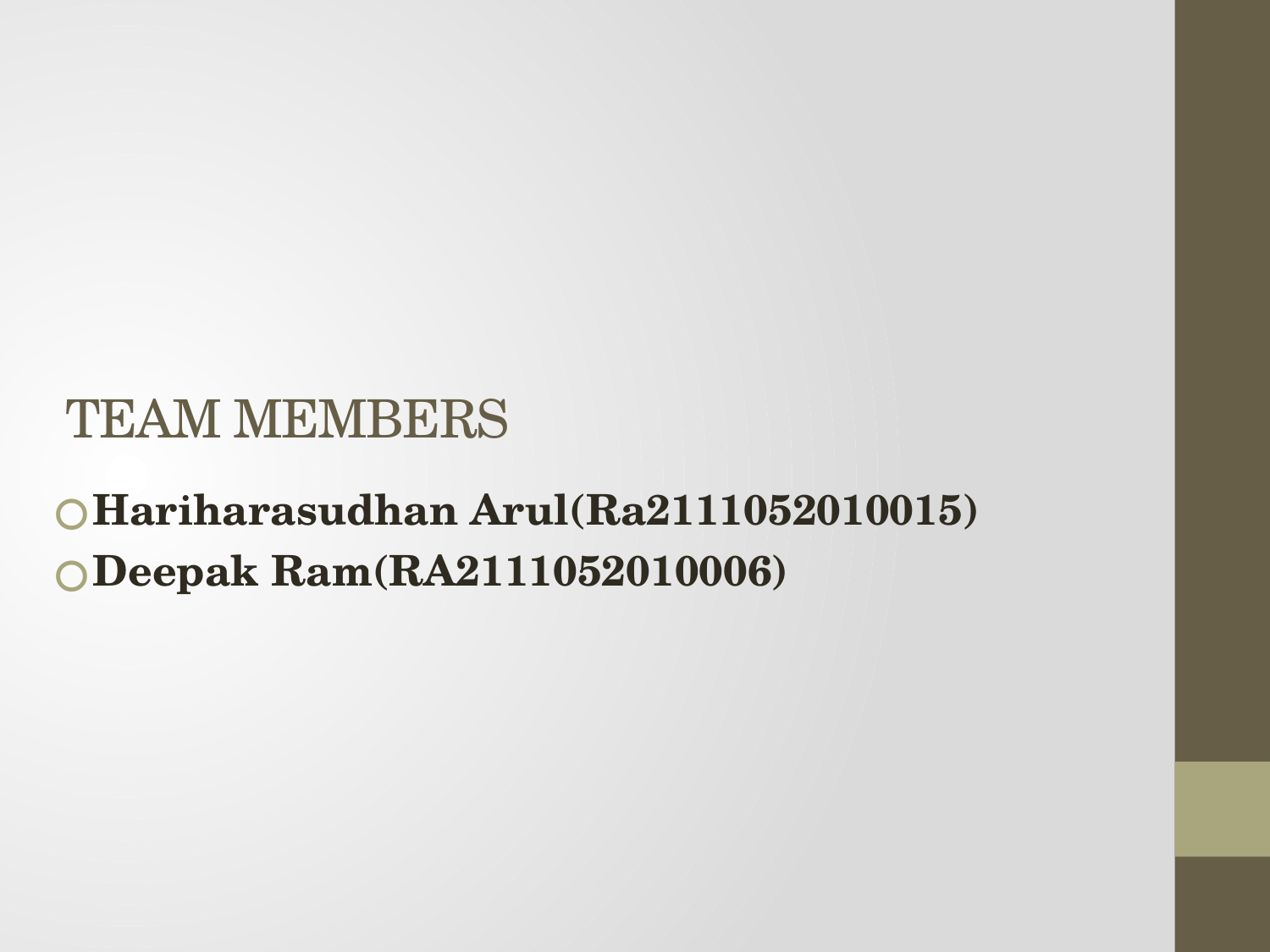

# TEAM MEMBERS
Hariharasudhan Arul(Ra2111052010015)
Deepak Ram(RA2111052010006)